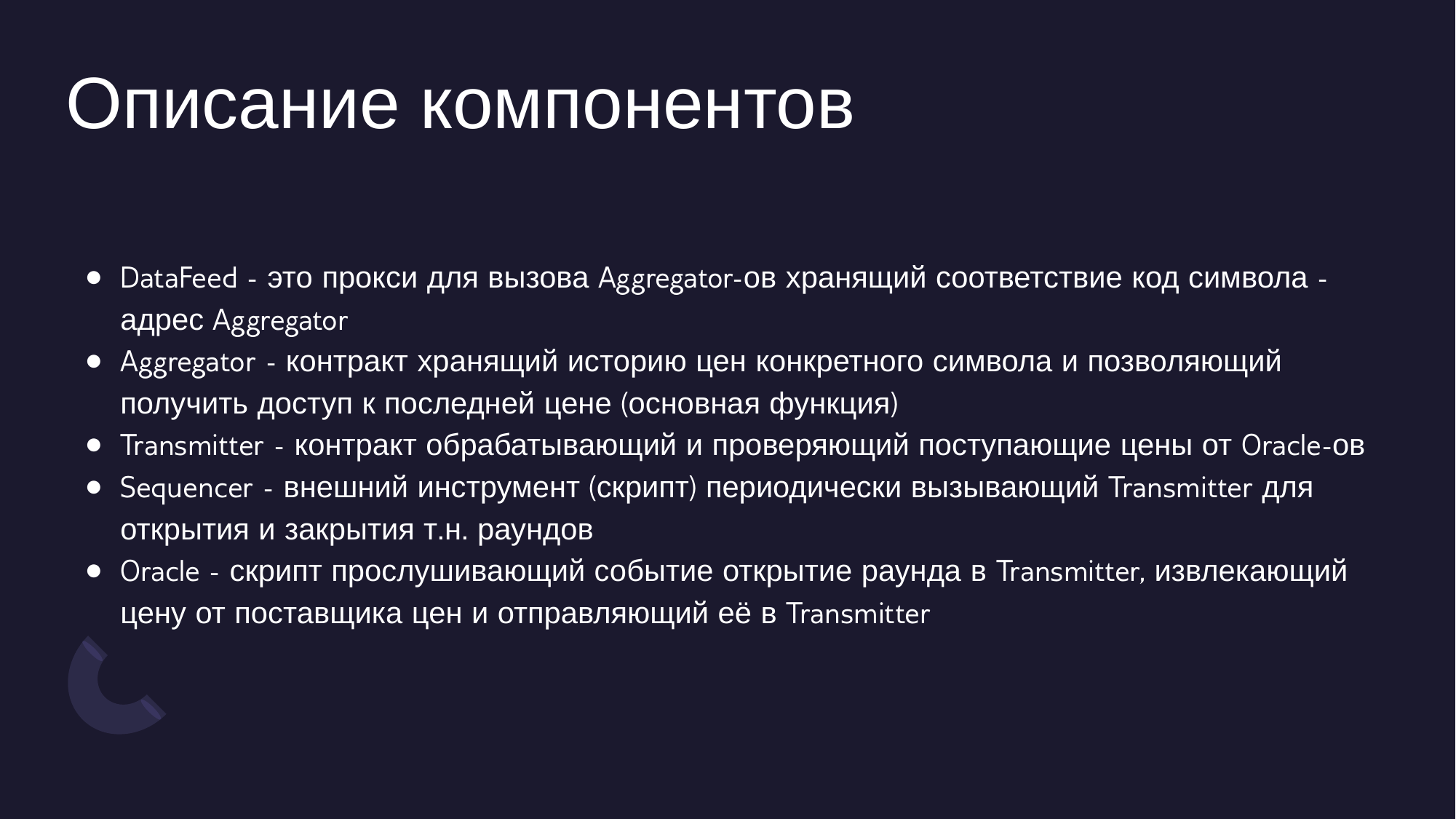

# Описание компонентов
DataFeed - это прокси для вызова Aggregator-ов хранящий соответствие код символа - адрес Aggregator
Aggregator - контракт хранящий историю цен конкретного символа и позволяющий получить доступ к последней цене (основная функция)
Transmitter - контракт обрабатывающий и проверяющий поступающие цены от Oracle-ов
Sequencer - внешний инструмент (скрипт) периодически вызывающий Transmitter для открытия и закрытия т.н. раундов
Oracle - скрипт прослушивающий событие открытие раунда в Transmitter, извлекающий цену от поставщика цен и отправляющий её в Transmitter